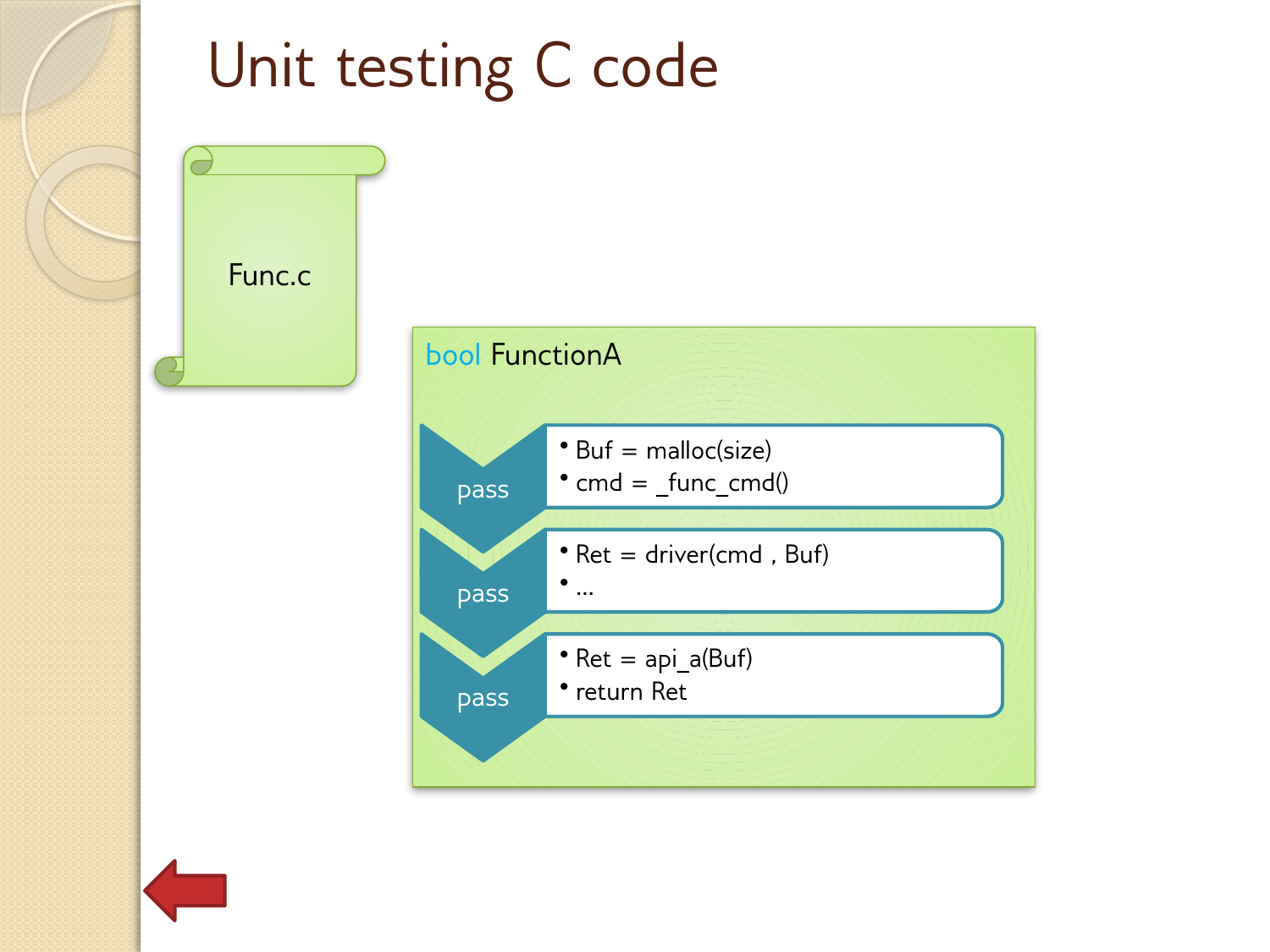

# Unit testing C code
Func.c
bool FunctionA
Buf = malloc(size)
cmd = _func_cmd()
pass
pass
Ret = driver(cmd , Buf)
…
pass
Ret = api_a(Buf)
return Ret